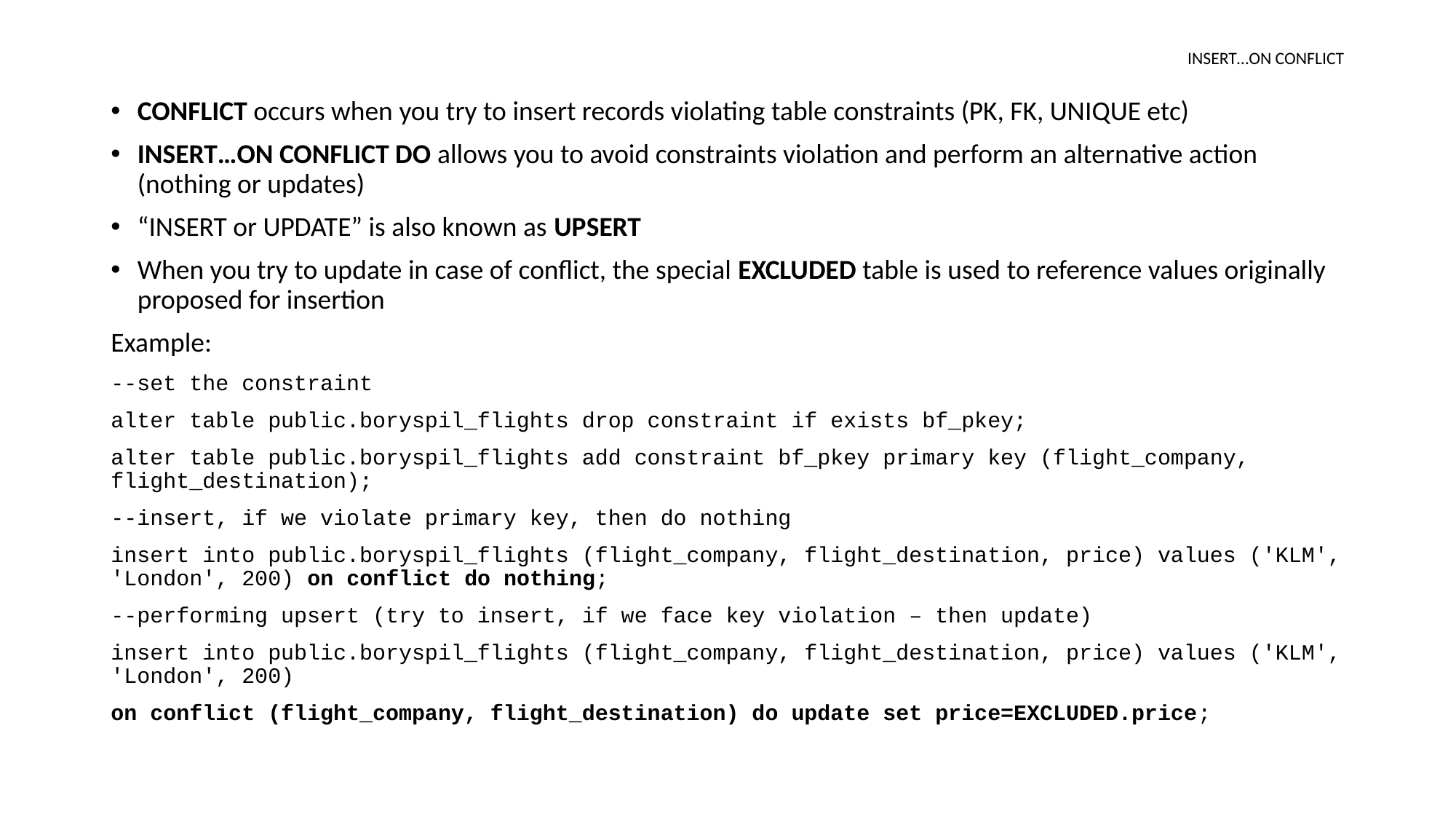

# INSERT…ON CONFLICT
CONFLICT occurs when you try to insert records violating table constraints (PK, FK, UNIQUE etc)
INSERT…ON CONFLICT DO allows you to avoid constraints violation and perform an alternative action (nothing or updates)
“INSERT or UPDATE” is also known as UPSERT
When you try to update in case of conflict, the special EXCLUDED table is used to reference values originally proposed for insertion
Example:
--set the constraint
alter table public.boryspil_flights drop constraint if exists bf_pkey;
alter table public.boryspil_flights add constraint bf_pkey primary key (flight_company, flight_destination);
--insert, if we violate primary key, then do nothing
insert into public.boryspil_flights (flight_company, flight_destination, price) values ('KLM', 'London', 200) on conflict do nothing;
--performing upsert (try to insert, if we face key violation – then update)
insert into public.boryspil_flights (flight_company, flight_destination, price) values ('KLM', 'London', 200)
on conflict (flight_company, flight_destination) do update set price=EXCLUDED.price;